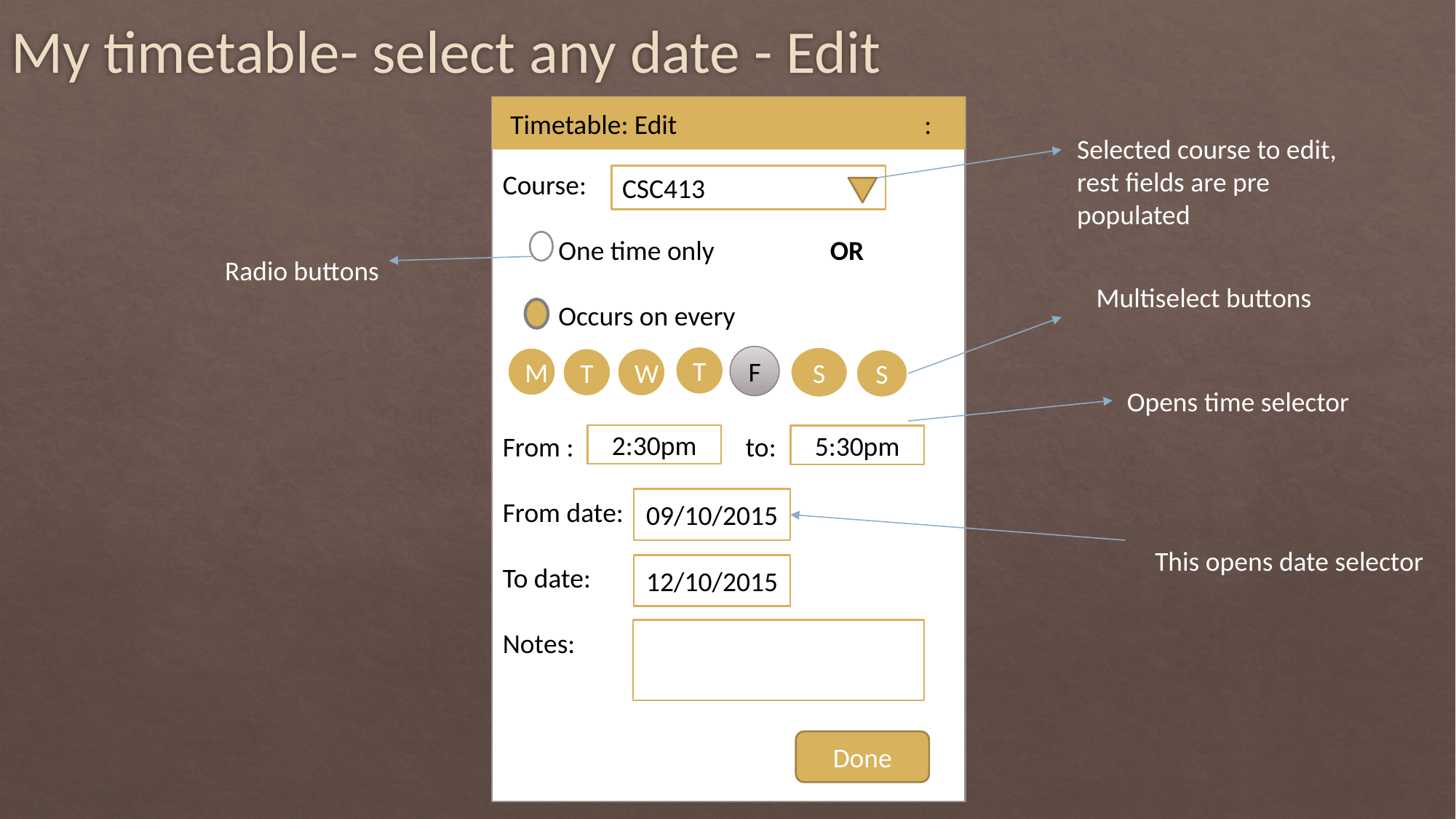

# My timetable- select any date - Edit

Course:

         One time only		OR

         Occurs on every

From : 		    to:

From date:

To date:

Notes:
Timetable: Edit		              :
Selected course to edit, rest fields are pre populated
CSC413

Radio buttons
Multiselect buttons

T
F
S
M
T
W
S
Opens time selector
2:30pm
5:30pm
09/10/2015
This opens date selector
12/10/2015

Done